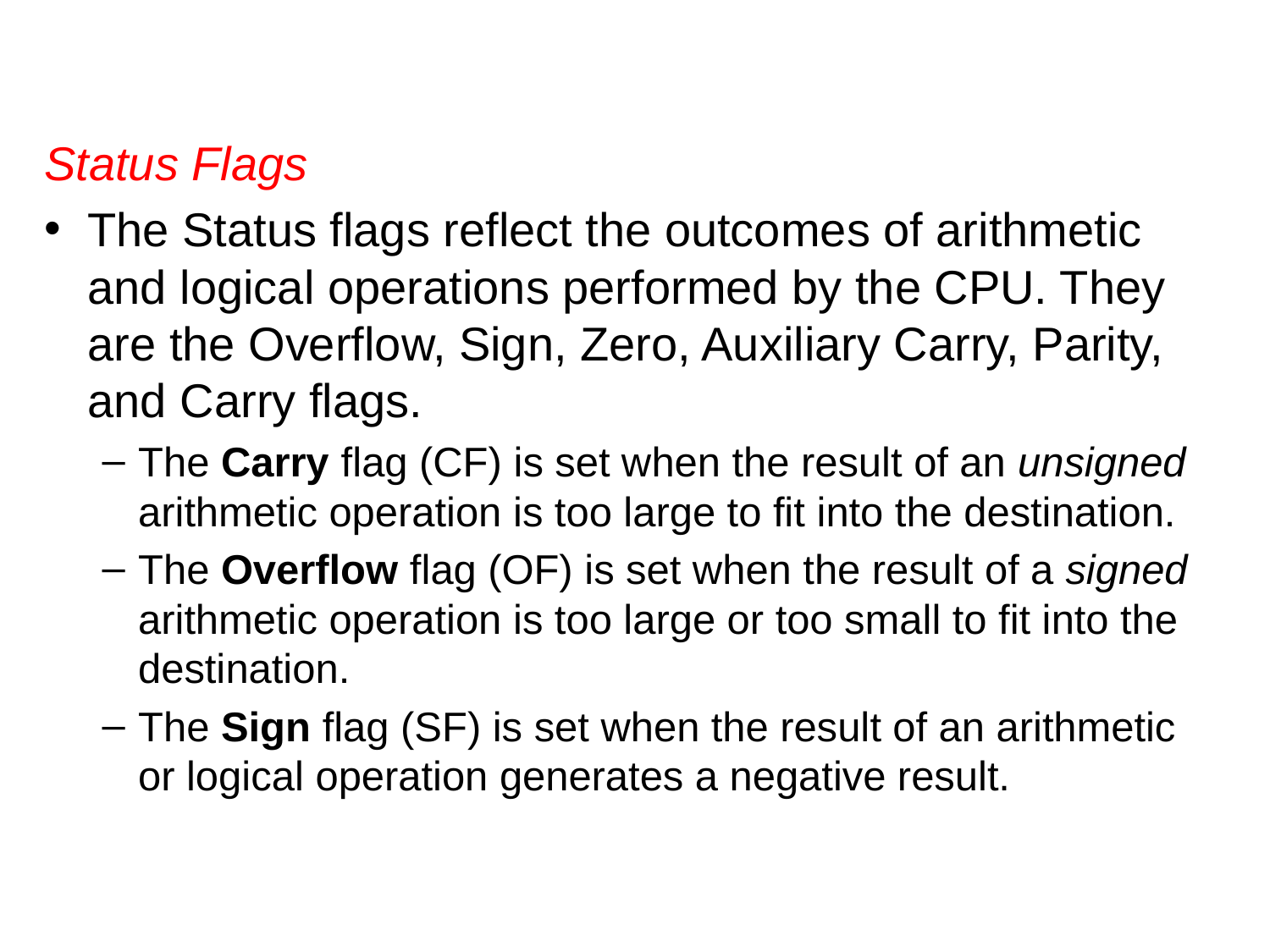

#
Status Flags
The Status flags reflect the outcomes of arithmetic and logical operations performed by the CPU. They are the Overflow, Sign, Zero, Auxiliary Carry, Parity, and Carry flags.
The Carry flag (CF) is set when the result of an unsigned arithmetic operation is too large to fit into the destination.
The Overflow flag (OF) is set when the result of a signed arithmetic operation is too large or too small to fit into the destination.
The Sign flag (SF) is set when the result of an arithmetic or logical operation generates a negative result.